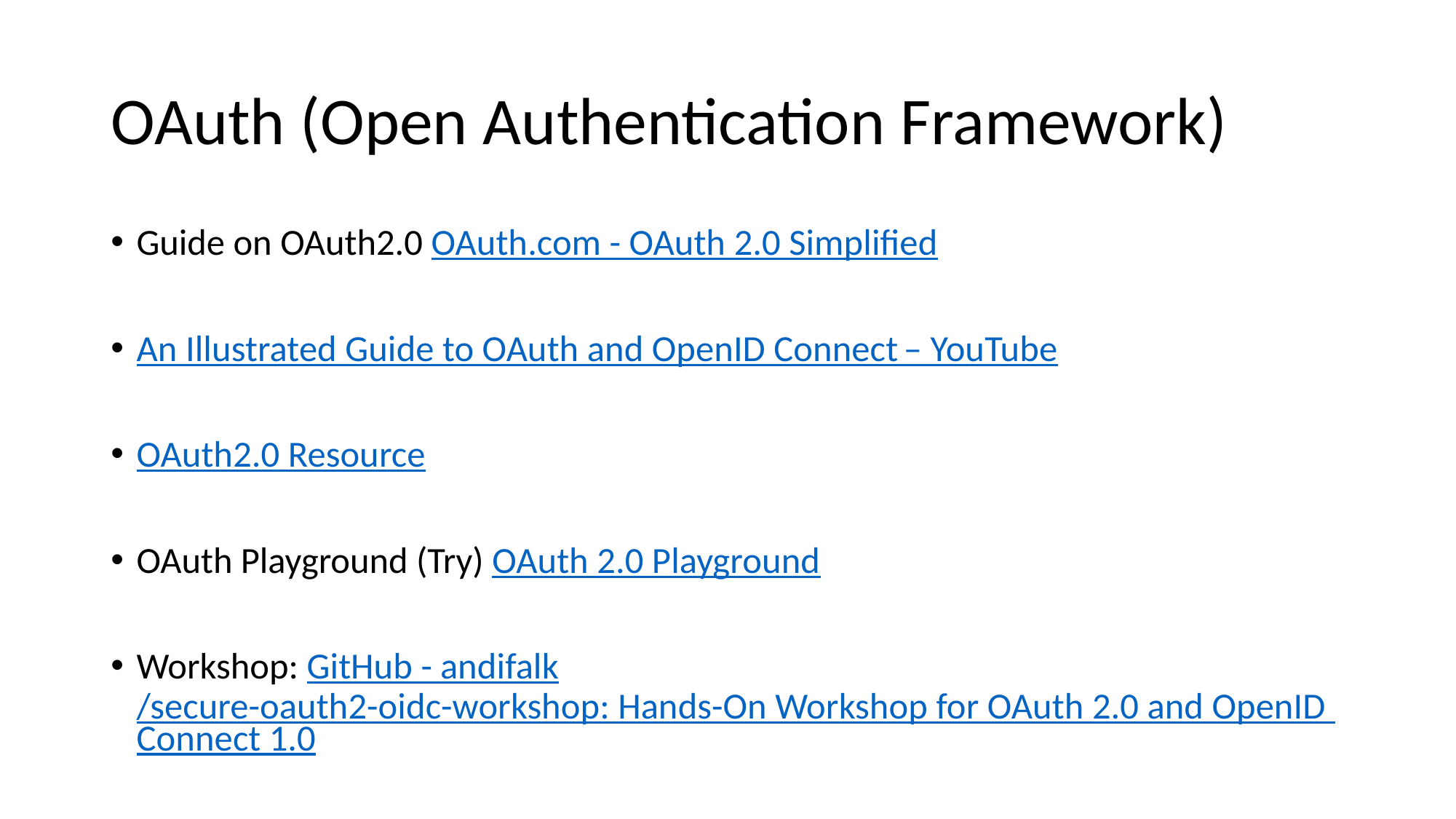

# OAuth (Open Authentication Framework)
Guide on OAuth2.0 OAuth.com - OAuth 2.0 Simplified

An Illustrated Guide to OAuth and OpenID Connect – YouTube

OAuth2.0 Resource

OAuth Playground (Try) OAuth 2.0 Playground

Workshop: GitHub - andifalk/secure-oauth2-oidc-workshop: Hands-On Workshop for OAuth 2.0 and OpenID Connect 1.0